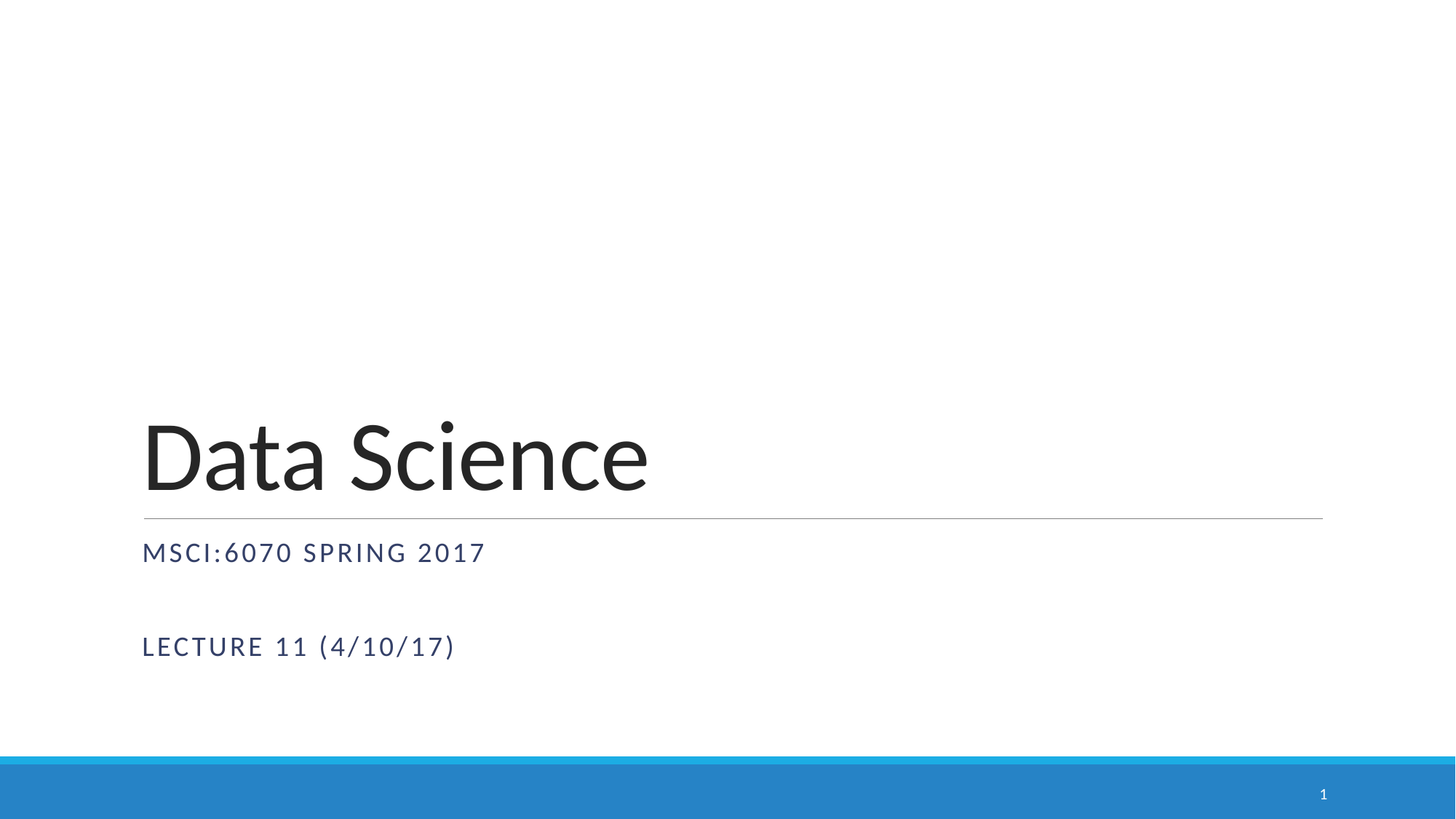

# Data Science
MSCI:6070 Spring 2017

Lecture 11 (4/10/17)
1